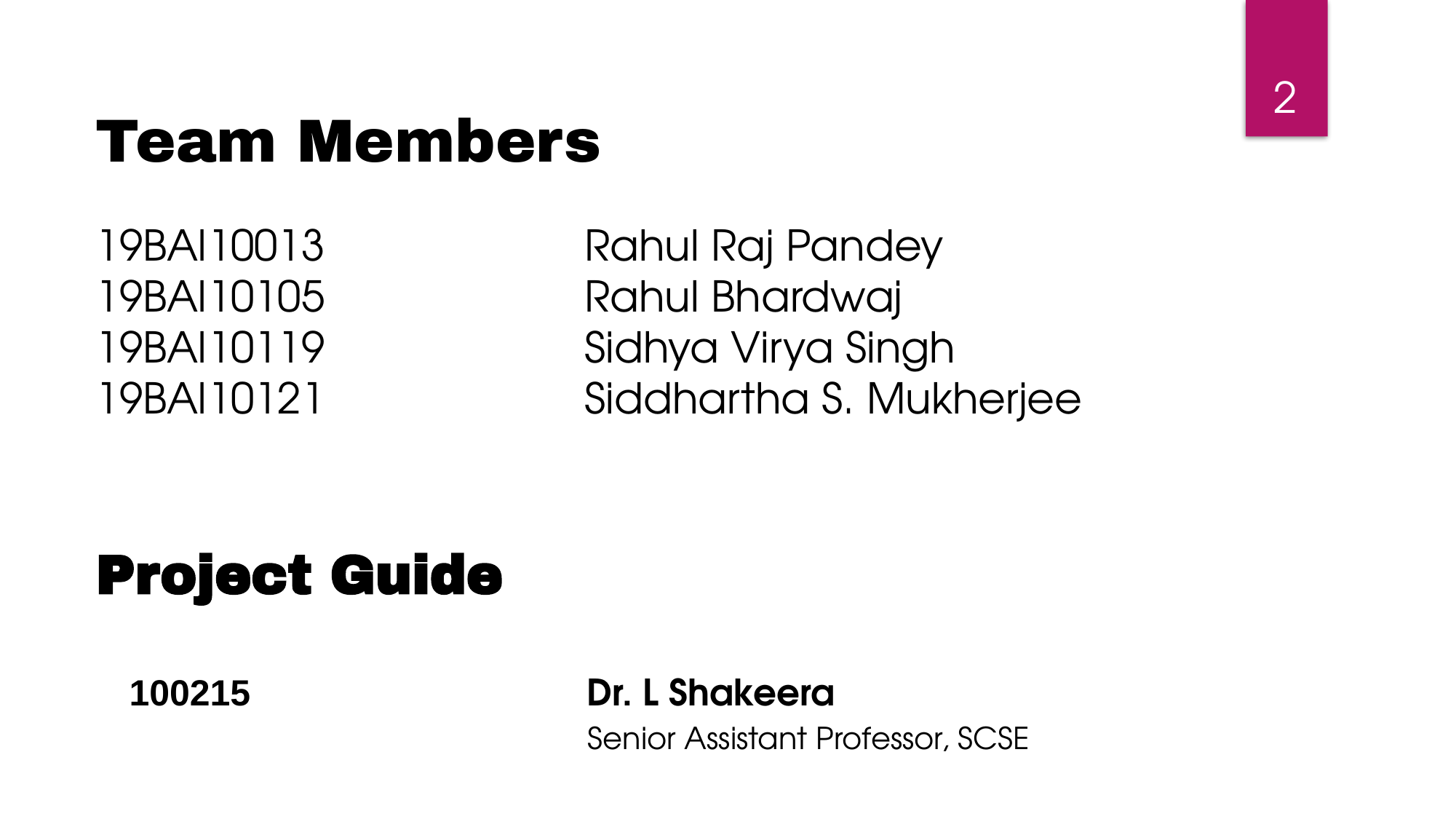

2
Team Members
19BAI10013                      Rahul Raj Pandey
19BAI10105                      Rahul Bhardwaj
19BAI10119                      Sidhya Virya Singh
19BAI10121                      Siddhartha S. Mukherjee
Project Guide
100215                                 Dr. L Shakeera
                                             Senior Assistant Professor, SCSE